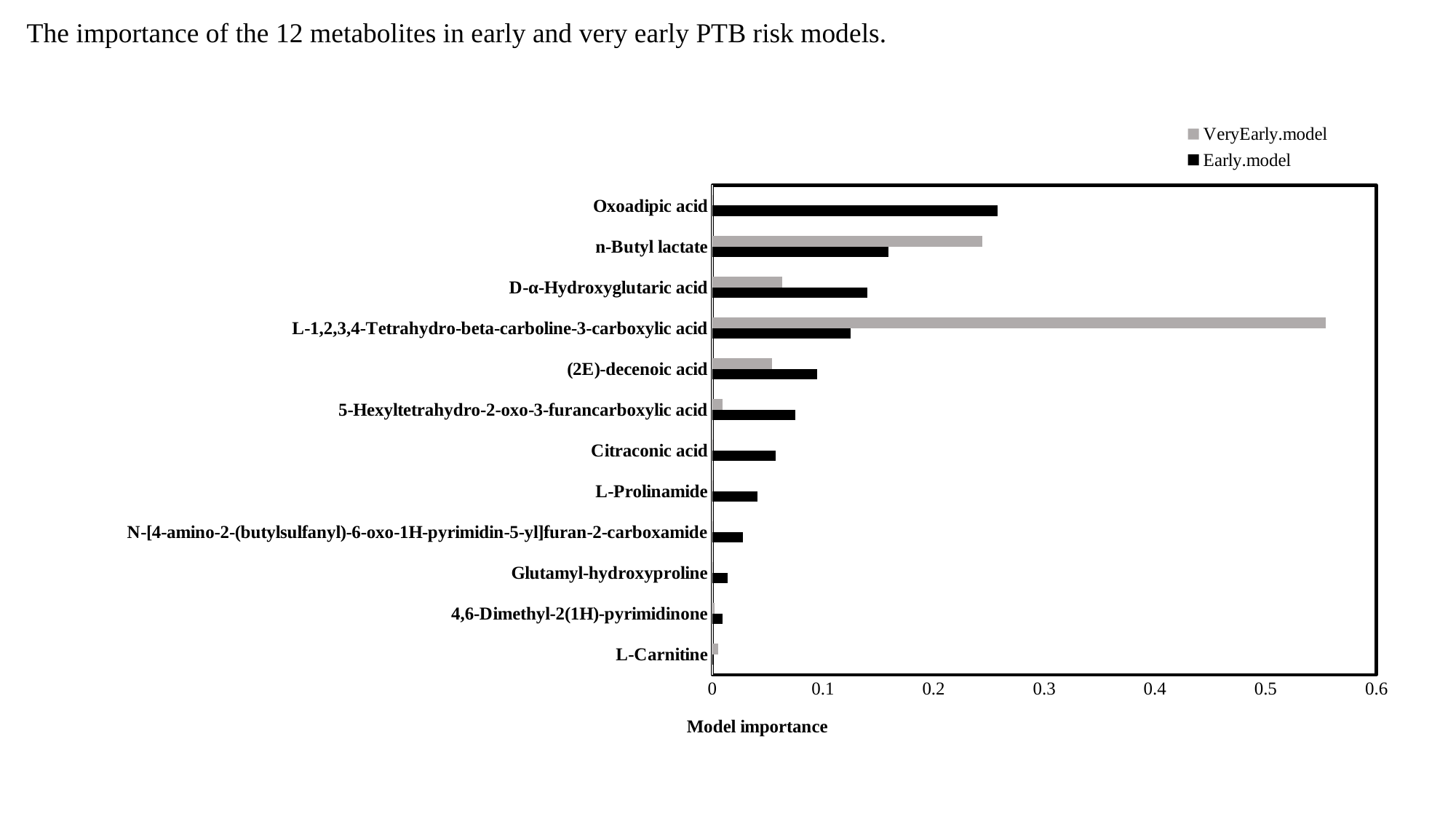

The importance of the 12 metabolites in early and very early PTB risk models.

### Chart

| Category | Early.model | VeryEarly.model |
|---|---|---|
| L-Carnitine | 0.001 | 0.005 |
| 4,6-Dimethyl-2(1H)-pyrimidinone | 0.009 | 0.002 |
| Glutamyl-hydroxyproline | 0.014 | 0.001 |
| N-[4-amino-2-(butylsulfanyl)-6-oxo-1H-pyrimidin-5-yl]furan-2-carboxamide | 0.028 | 0.001 |
| L-Prolinamide | 0.041 | 0.001 |
| Citraconic acid | 0.057 | 0.001 |
| 5-Hexyltetrahydro-2-oxo-3-furancarboxylic acid | 0.075 | 0.009 |
| (2E)-decenoic acid | 0.095 | 0.054 |
| L-1,2,3,4-Tetrahydro-beta-carboline-3-carboxylic acid | 0.125 | 0.554 |
| D-α-Hydroxyglutaric acid | 0.14 | 0.063 |
| n-Butyl lactate | 0.159 | 0.244 |
| Oxoadipic acid | 0.258 | 0.001 |